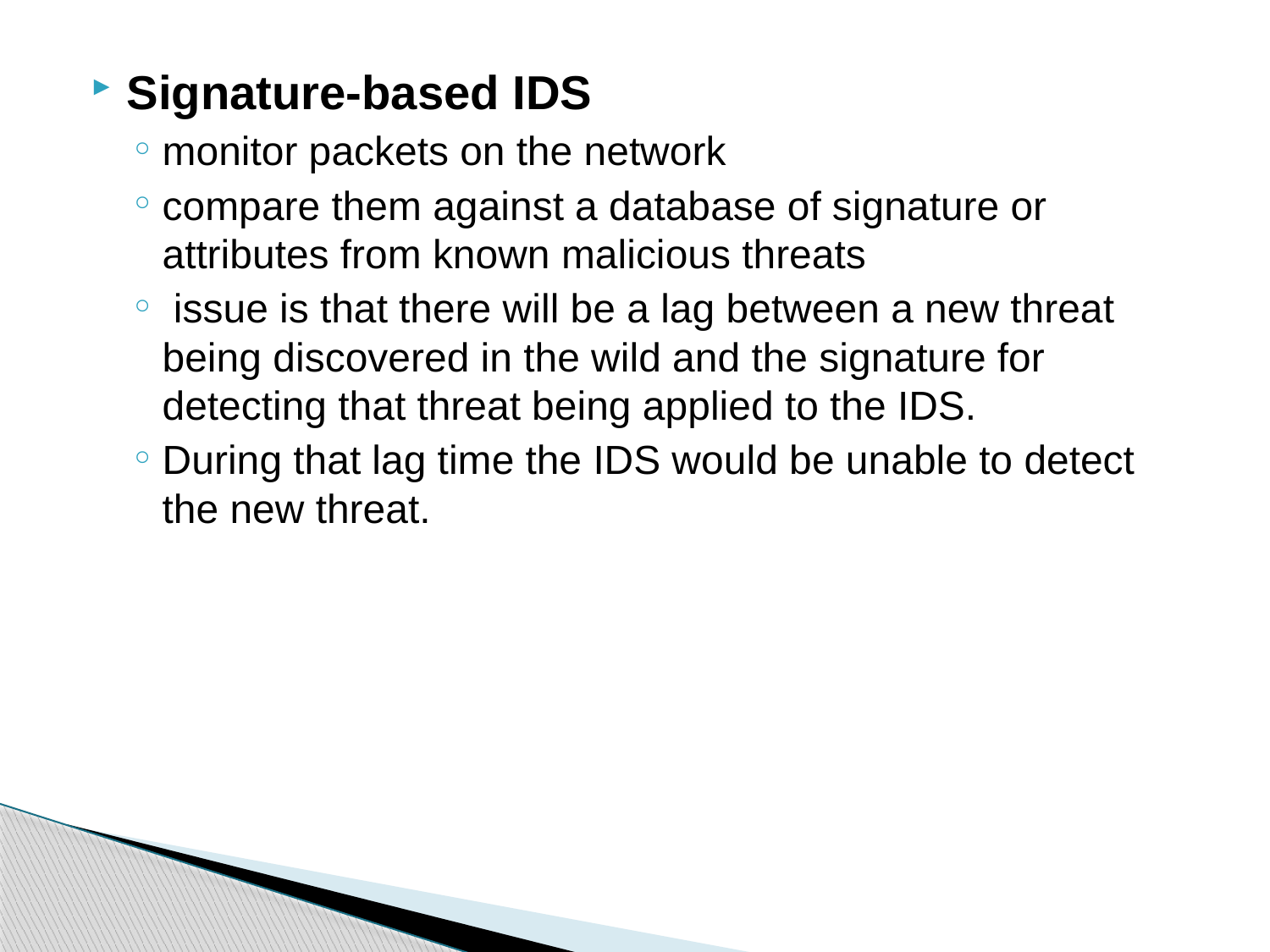

Signature-based IDS
monitor packets on the network
compare them against a database of signature or attributes from known malicious threats
 issue is that there will be a lag between a new threat being discovered in the wild and the signature for detecting that threat being applied to the IDS.
During that lag time the IDS would be unable to detect the new threat.